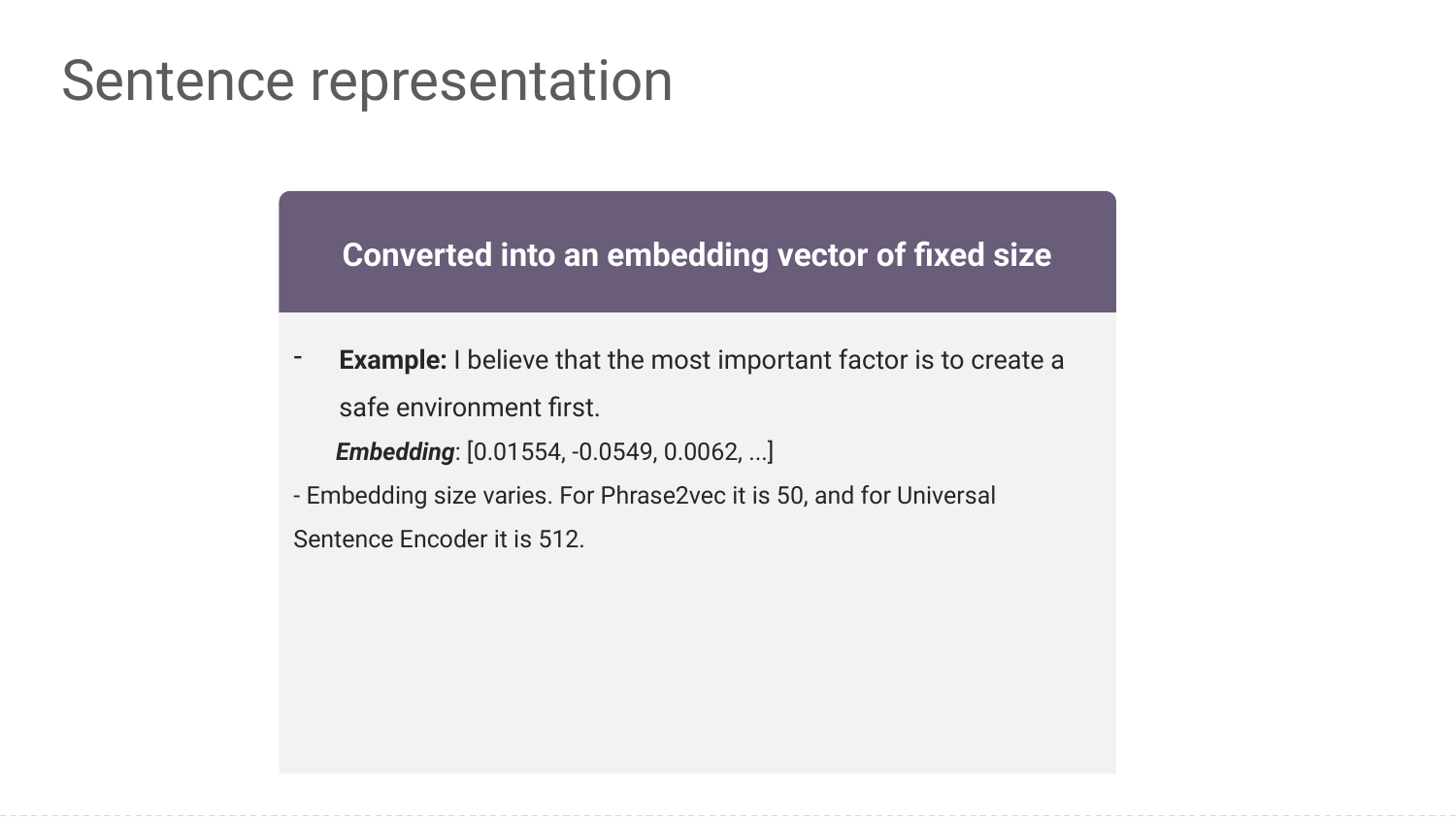

# Sentence representation

Converted into an embedding vector of fixed size
Example: I believe that the most important factor is to create a safe environment first.
       Embedding: [0.01554, -0.0549, 0.0062, ...]
- Embedding size varies. For Phrase2vec it is 50, and for Universal Sentence Encoder it is 512.